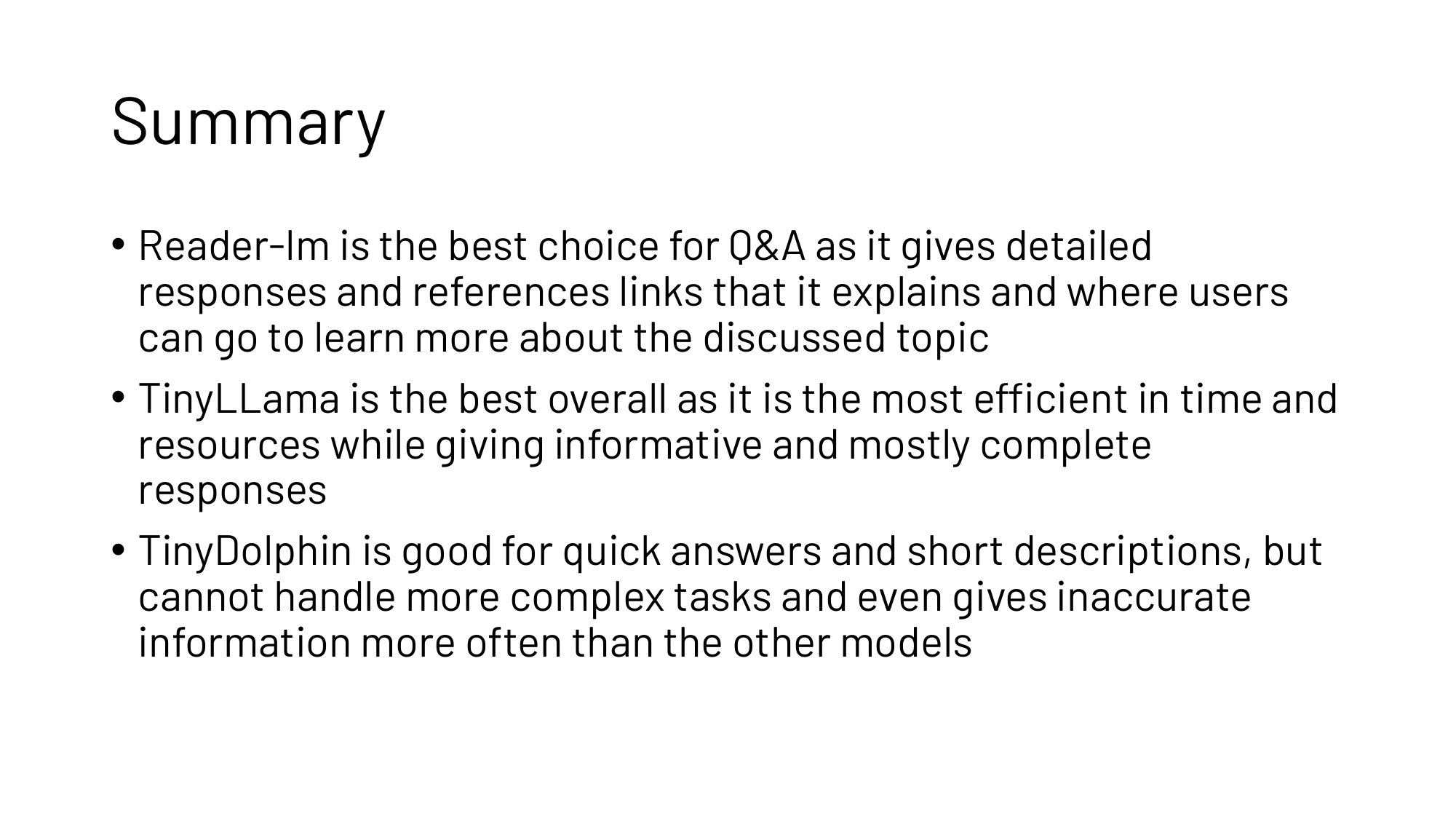

# Summary
Reader-lm is the best choice for Q&A as it gives detailed responses and references links that it explains and where users can go to learn more about the discussed topic
TinyLLama is the best overall as it is the most efficient in time and resources while giving informative and mostly complete responses
TinyDolphin is good for quick answers and short descriptions, but cannot handle more complex tasks and even gives inaccurate information more often than the other models